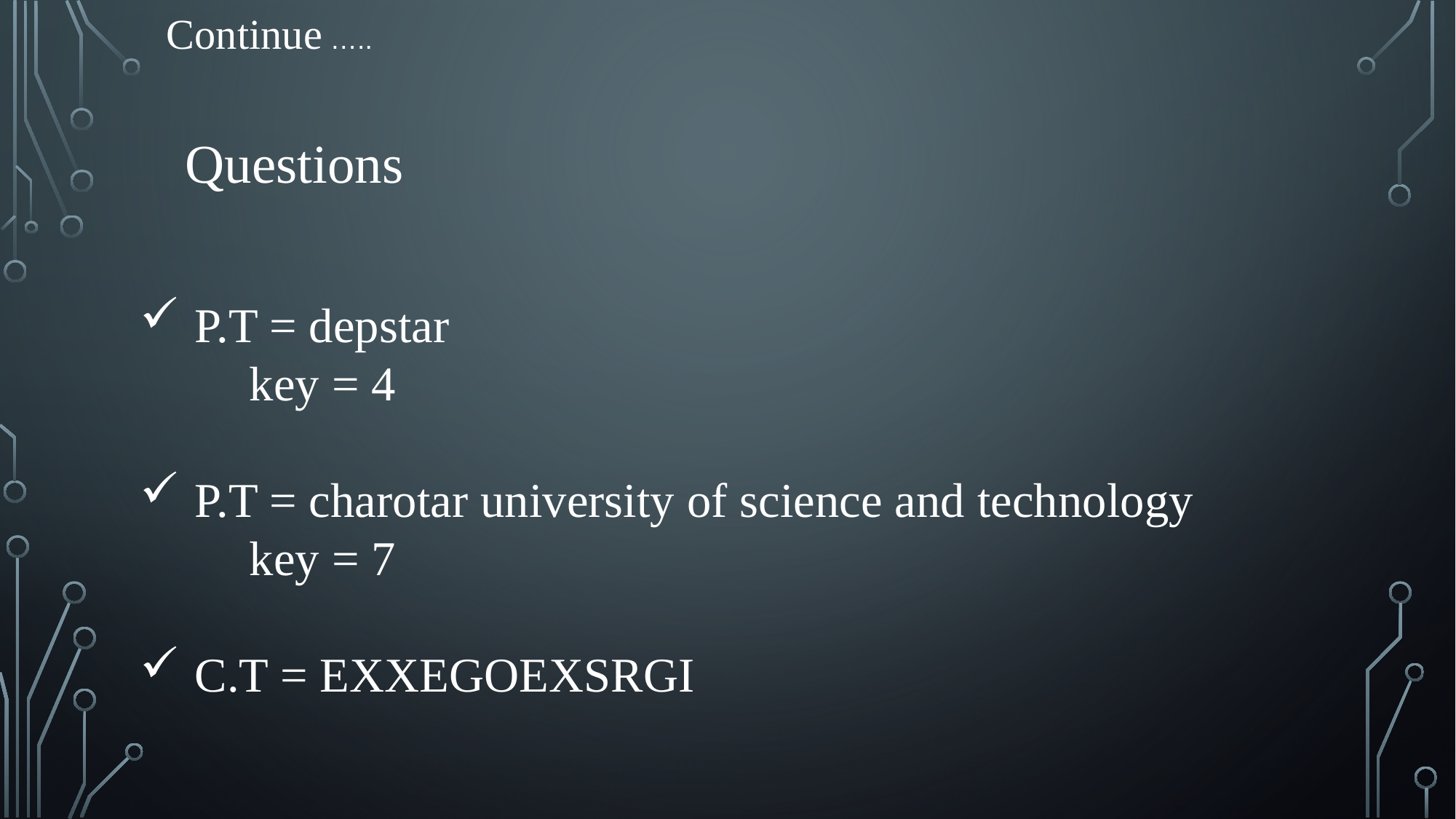

Continue …..
Questions
P.T = depstar
	key = 4

P.T = charotar university of science and technology
	key = 7

C.T = EXXEGOEXSRGI